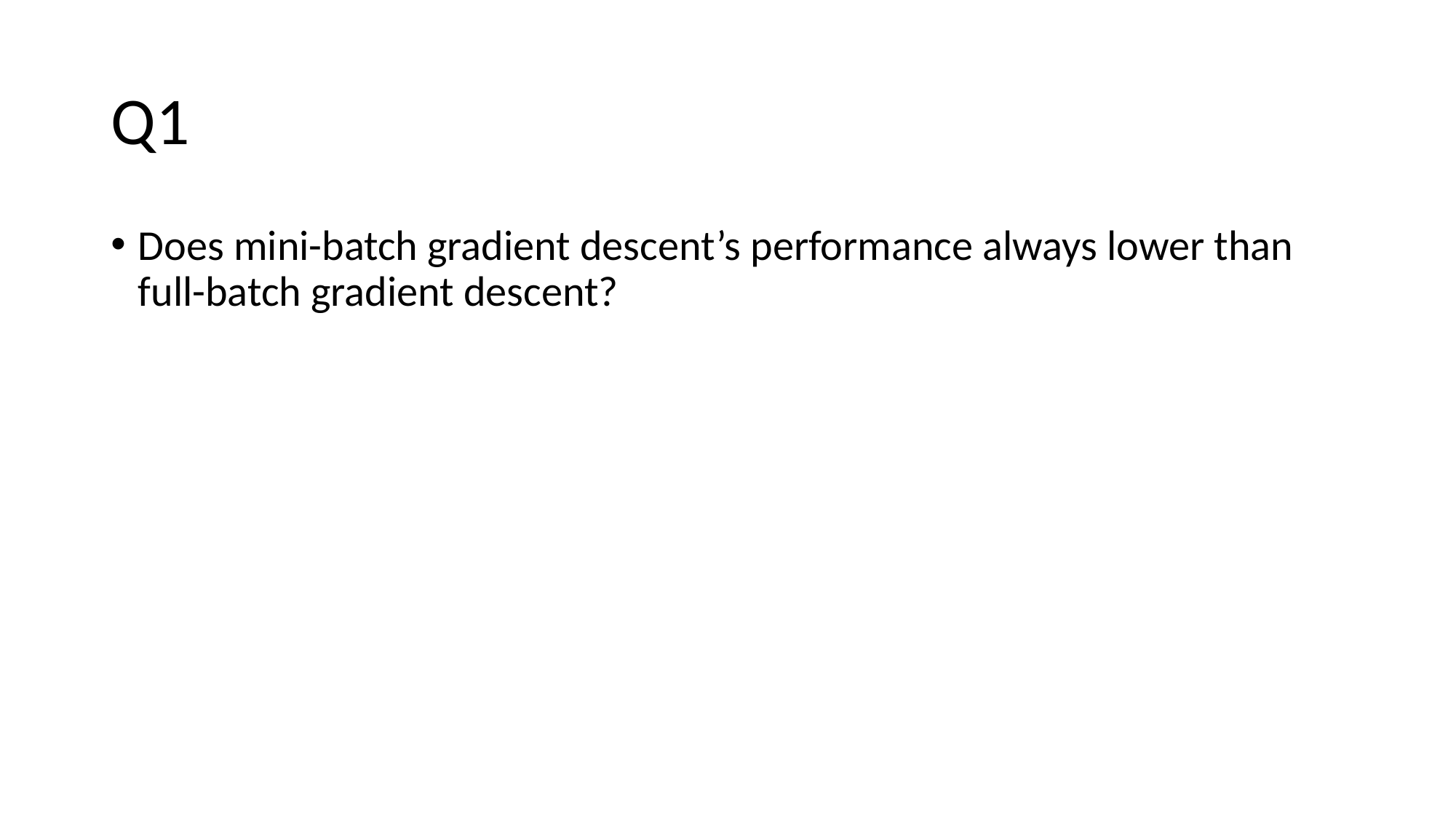

# Q1
Does mini-batch gradient descent’s performance always lower than full-batch gradient descent?